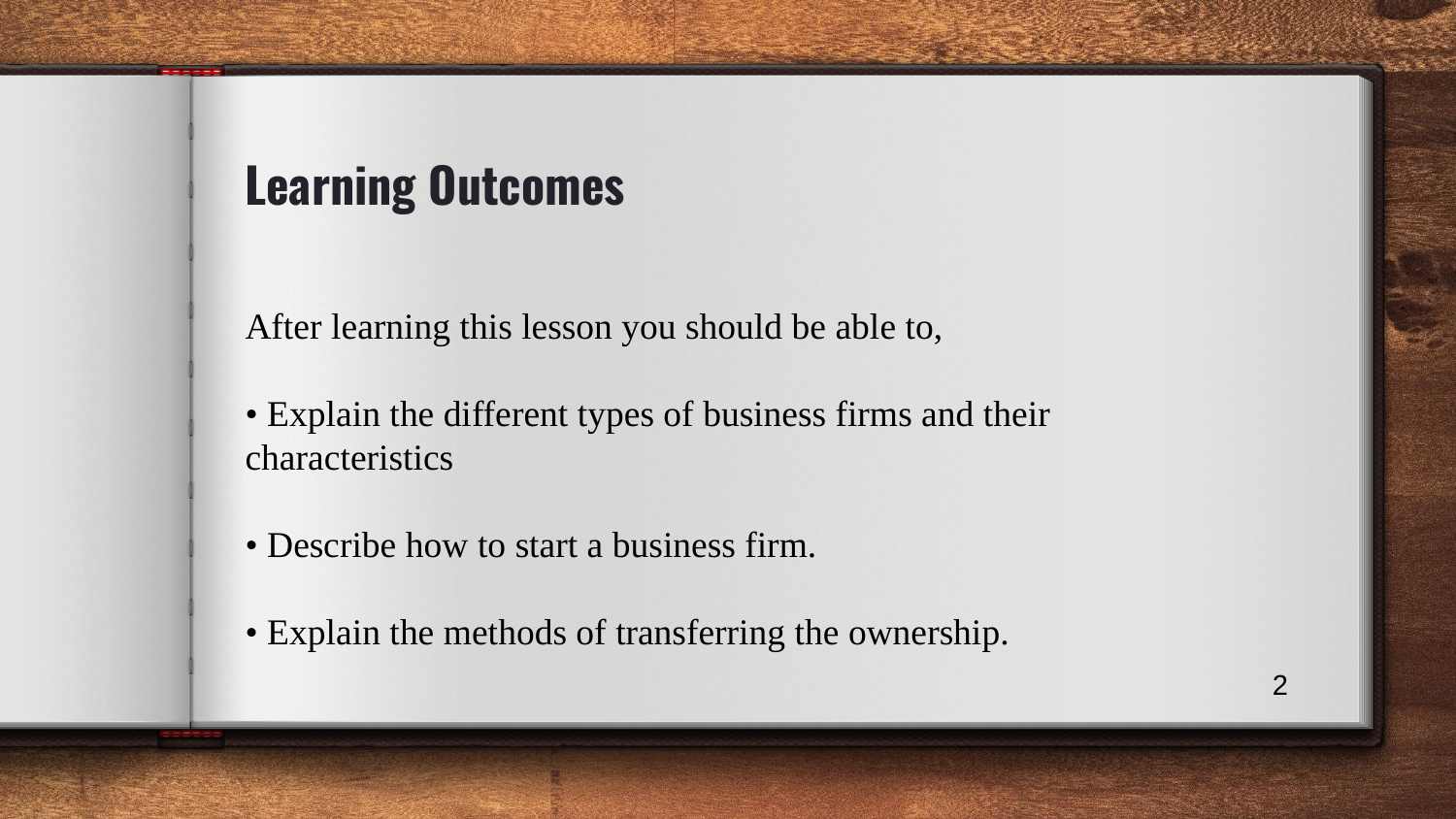

Learning Outcomes

After learning this lesson you should be able to,

• Explain the different types of business firms and their characteristics

• Describe how to start a business firm.

• Explain the methods of transferring the ownership.
2